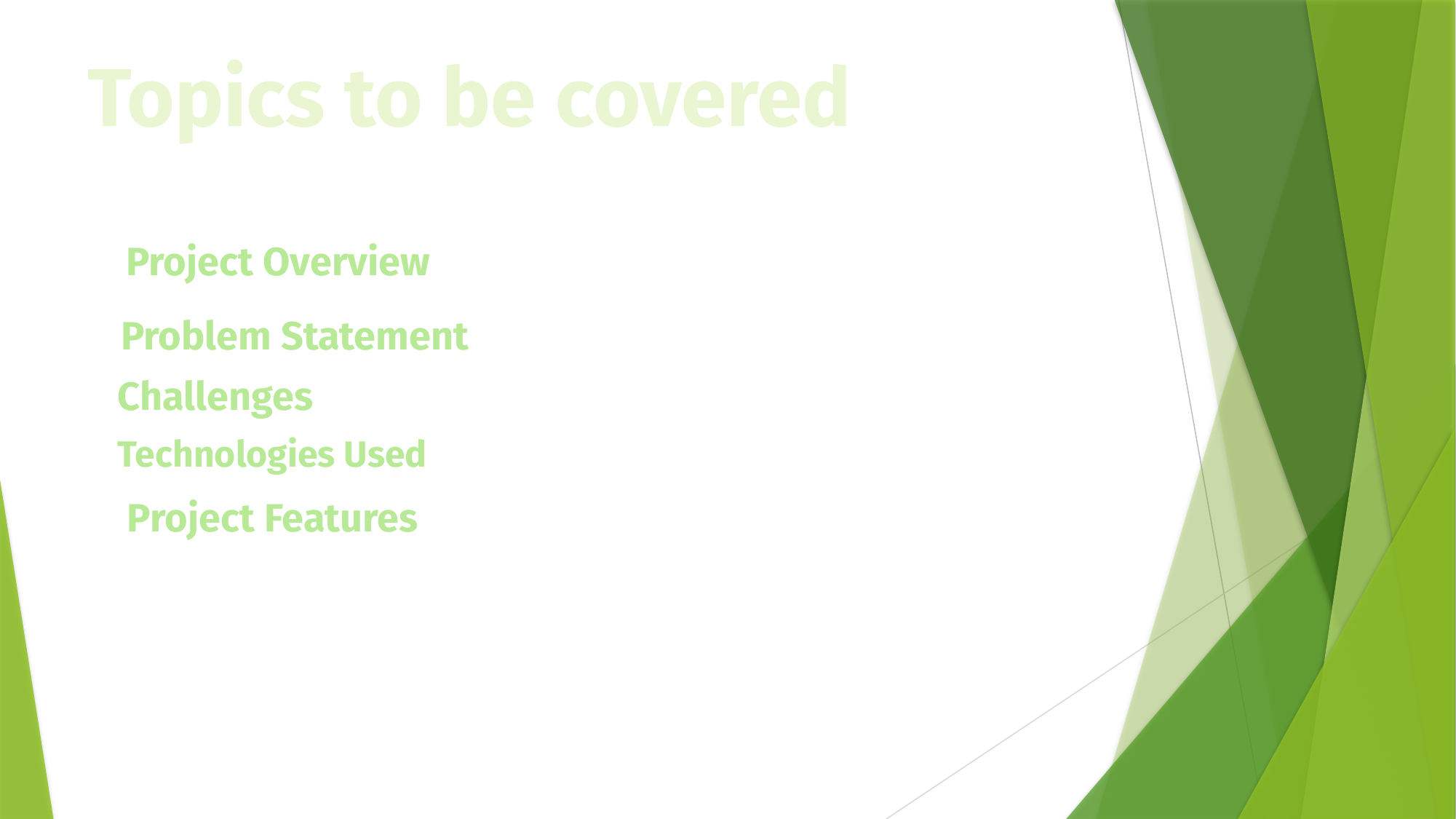

Topics to be covered
Project Overview
Problem Statement
Challenges
Technologies Used
  Project Features